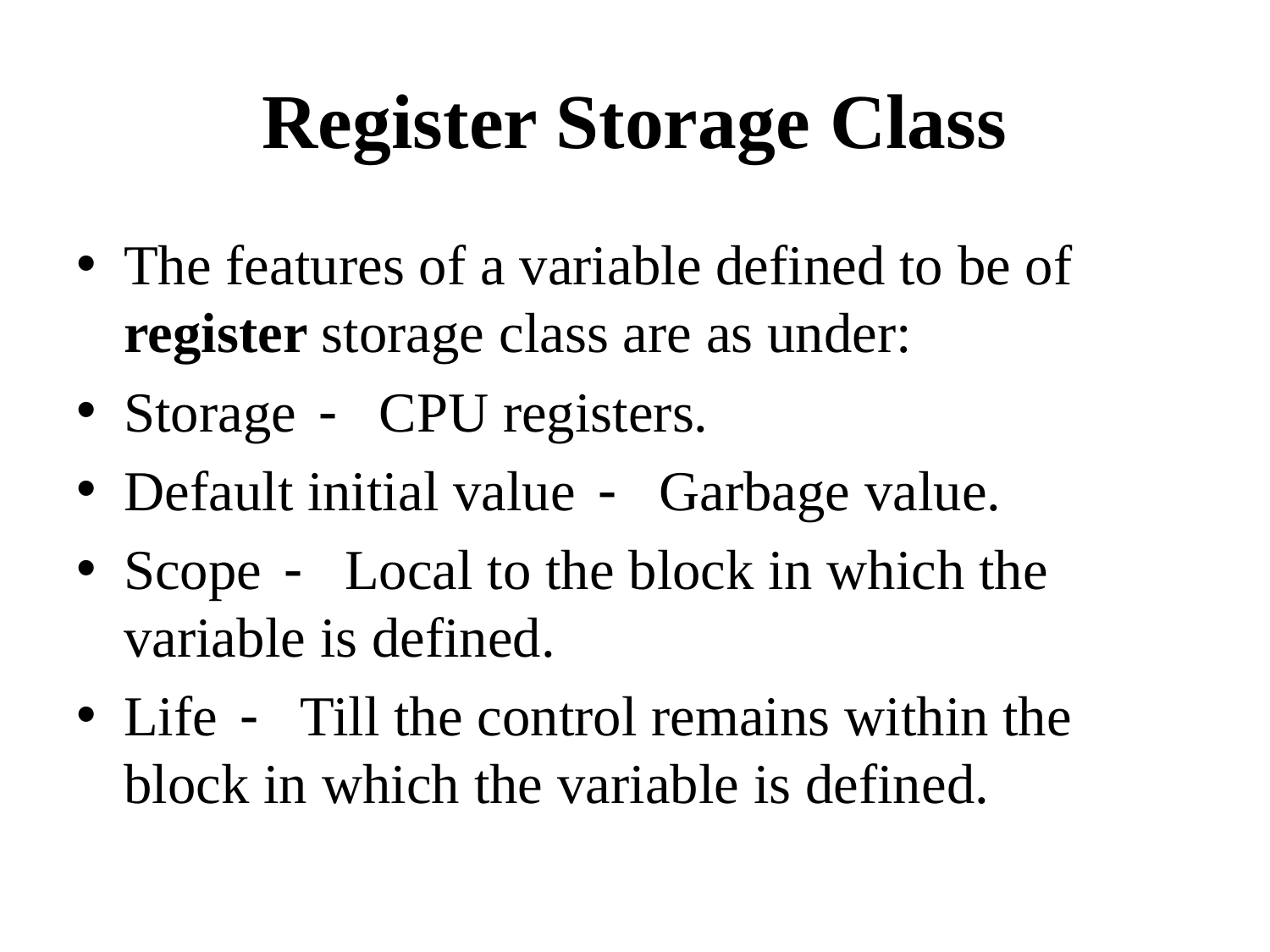

# Register Storage Class
The features of a variable defined to be of register storage class are as under:
Storage - CPU registers.
Default initial value - Garbage value.
Scope - Local to the block in which the variable is defined.
Life - Till the control remains within the block in which the variable is defined.